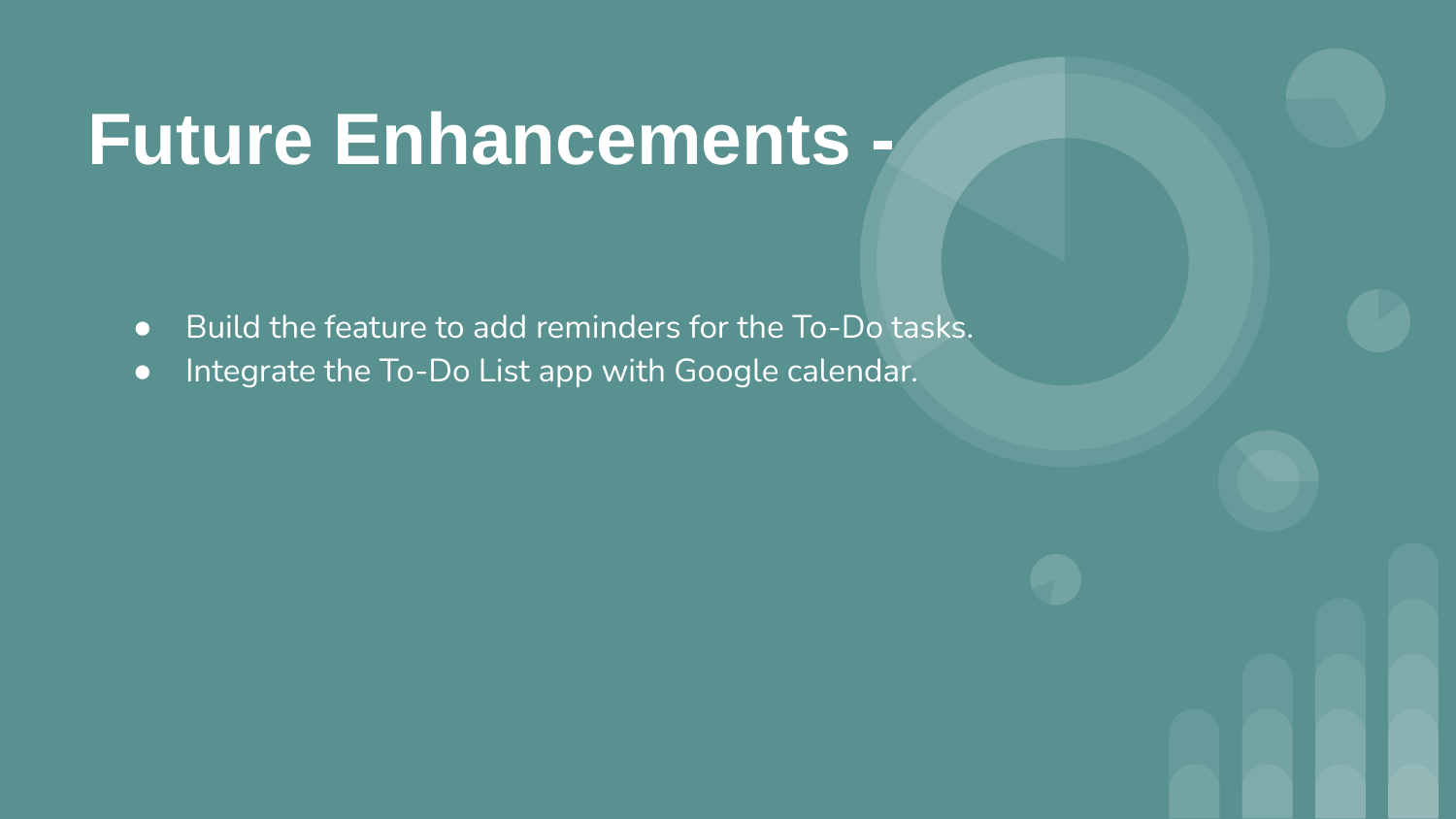

# Future Enhancements -
Build the feature to add reminders for the To-Do tasks.
Integrate the To-Do List app with Google calendar.